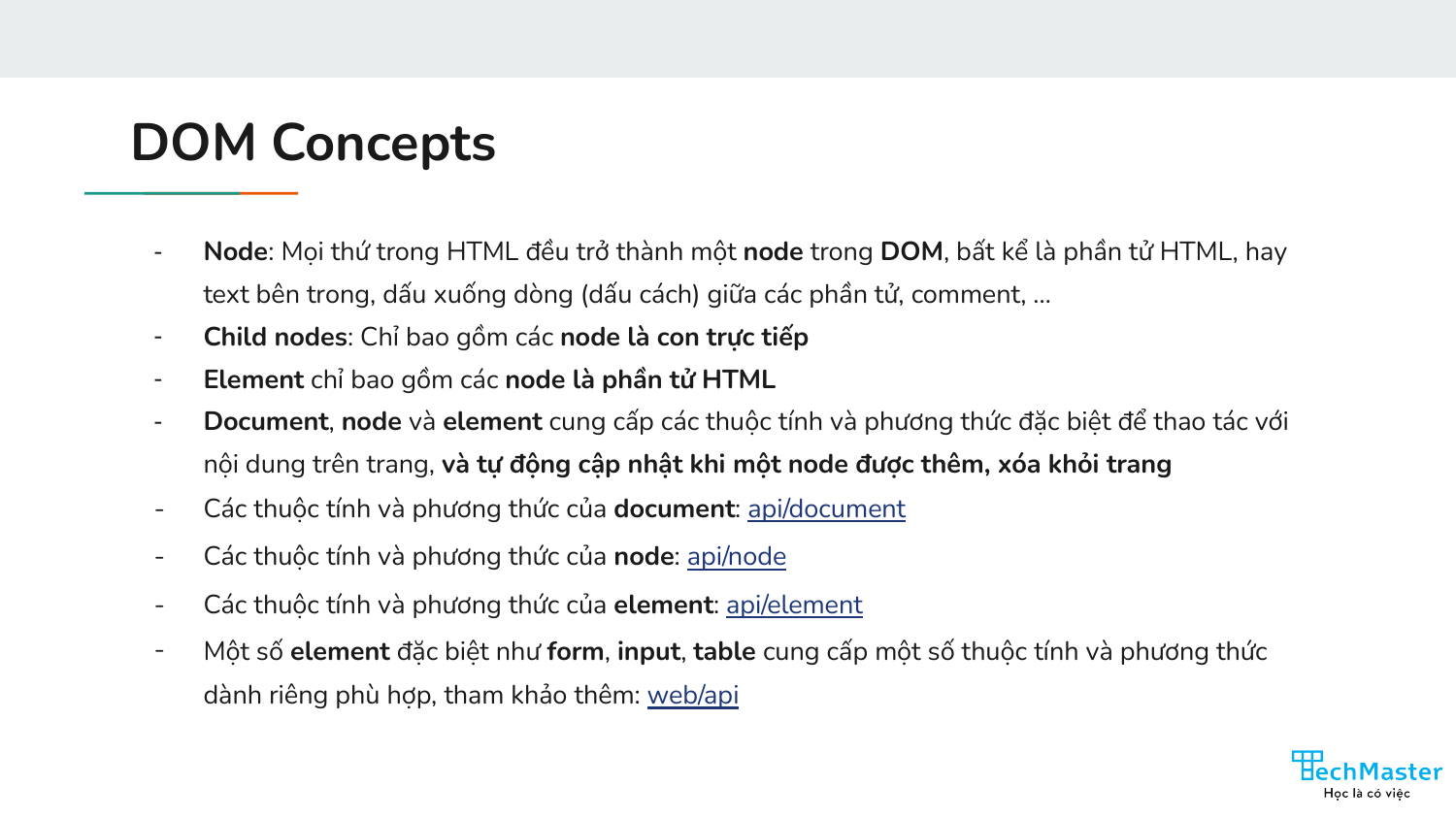

# DOM Concepts
Node: Mọi thứ trong HTML đều trở thành một node trong DOM, bất kể là phần tử HTML, hay text bên trong, dấu xuống dòng (dấu cách) giữa các phần tử, comment, …
Child nodes: Chỉ bao gồm các node là con trực tiếp
Element chỉ bao gồm các node là phần tử HTML
Document, node và element cung cấp các thuộc tính và phương thức đặc biệt để thao tác với nội dung trên trang, và tự động cập nhật khi một node được thêm, xóa khỏi trang
Các thuộc tính và phương thức của document: api/document
Các thuộc tính và phương thức của node: api/node
Các thuộc tính và phương thức của element: api/element
Một số element đặc biệt như form, input, table cung cấp một số thuộc tính và phương thức dành riêng phù hợp, tham khảo thêm: web/api